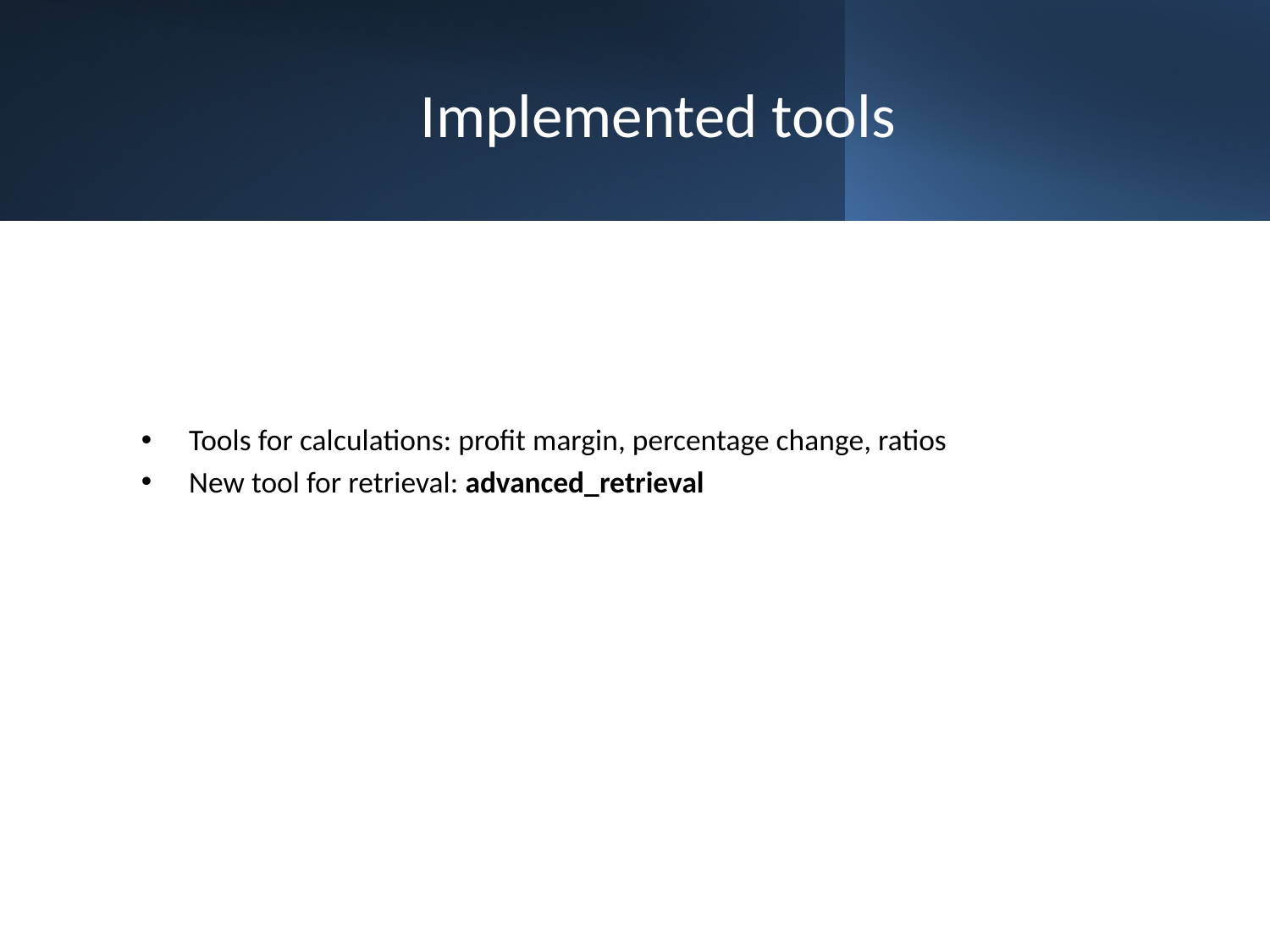

# Implemented tools
Tools for calculations: profit margin, percentage change, ratios
New tool for retrieval: advanced_retrieval